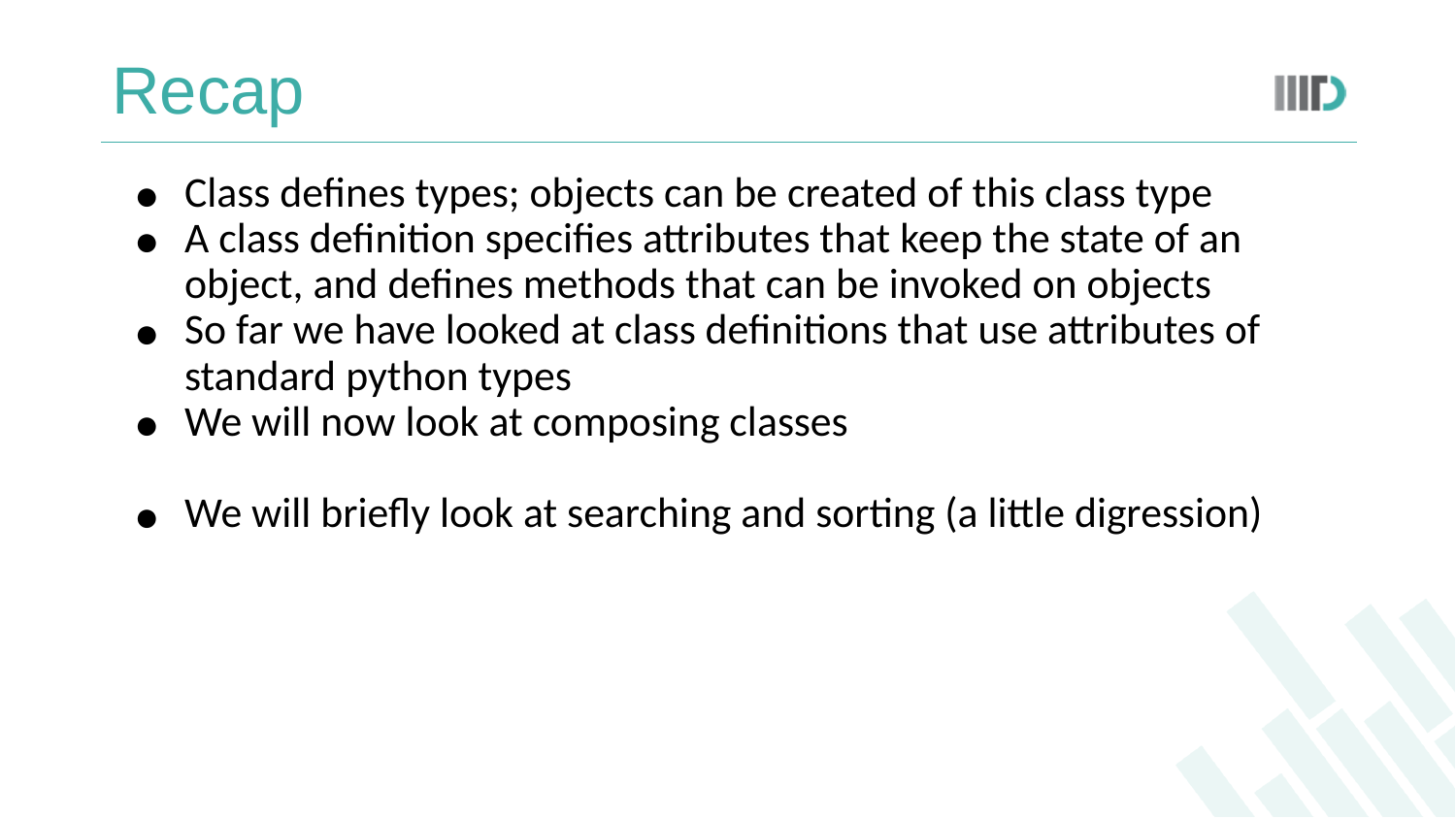

# Recap
Class defines types; objects can be created of this class type
A class definition specifies attributes that keep the state of an object, and defines methods that can be invoked on objects
So far we have looked at class definitions that use attributes of standard python types
We will now look at composing classes

We will briefly look at searching and sorting (a little digression)